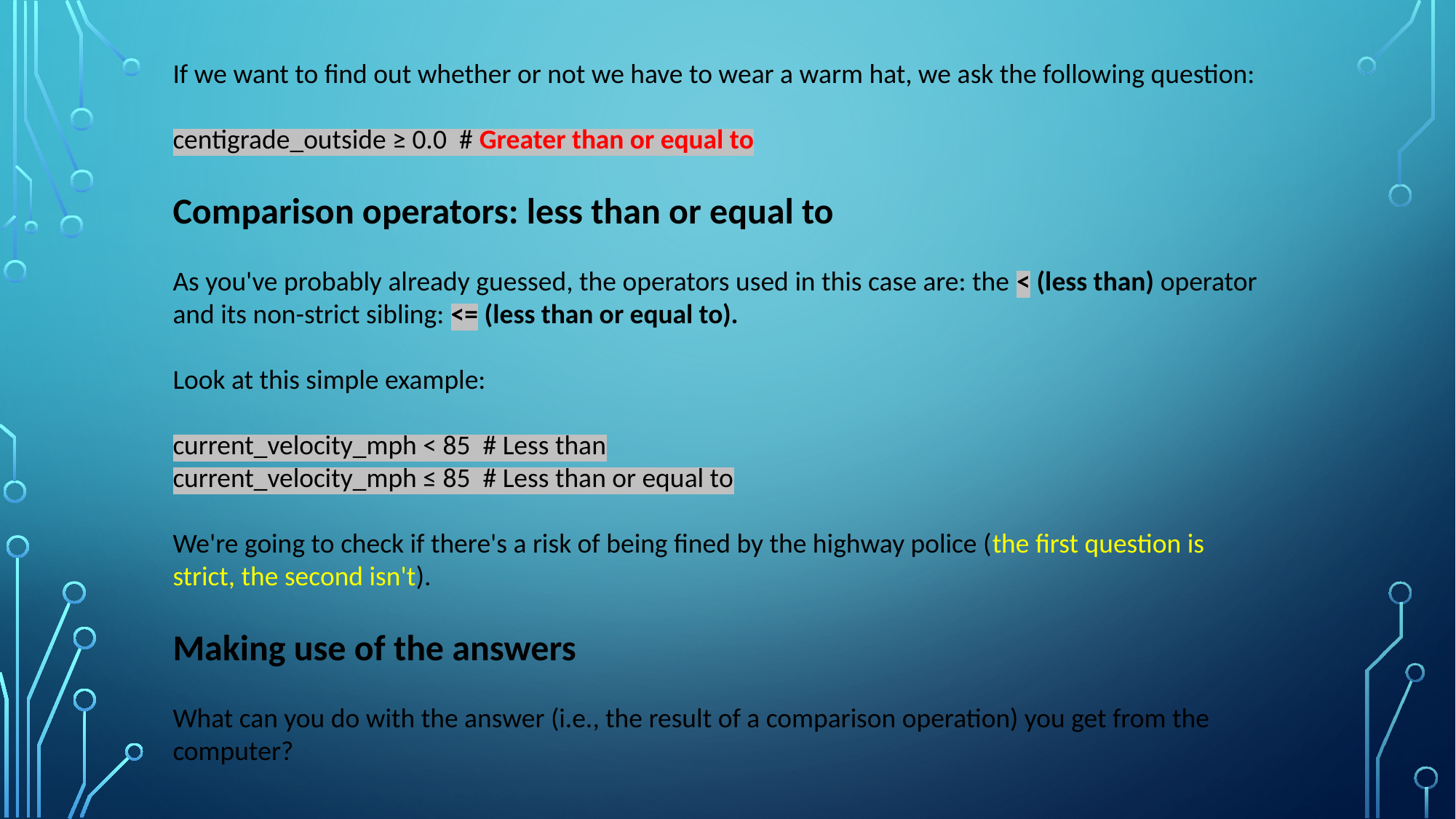

If we want to find out whether or not we have to wear a warm hat, we ask the following question:

centigrade_outside ≥ 0.0  # Greater than or equal to

Comparison operators: less than or equal to

As you've probably already guessed, the operators used in this case are: the < (less than) operator and its non-strict sibling: <= (less than or equal to).

Look at this simple example:

current_velocity_mph < 85  # Less than
current_velocity_mph ≤ 85  # Less than or equal to

We're going to check if there's a risk of being fined by the highway police (the first question is strict, the second isn't).

Making use of the answers

What can you do with the answer (i.e., the result of a comparison operation) you get from the computer?